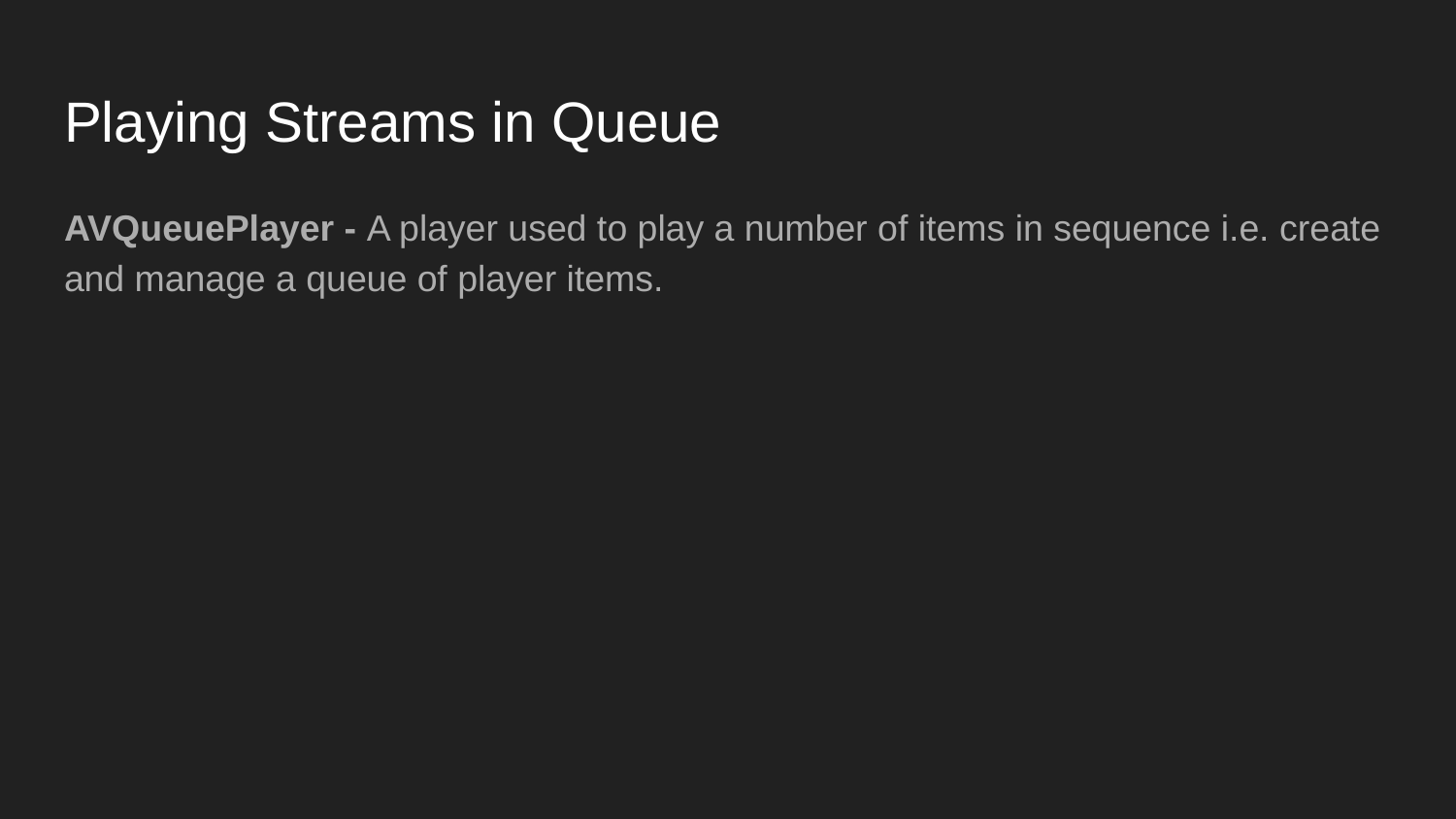

# Playing Streams in Queue
AVQueuePlayer - A player used to play a number of items in sequence i.e. create and manage a queue of player items.